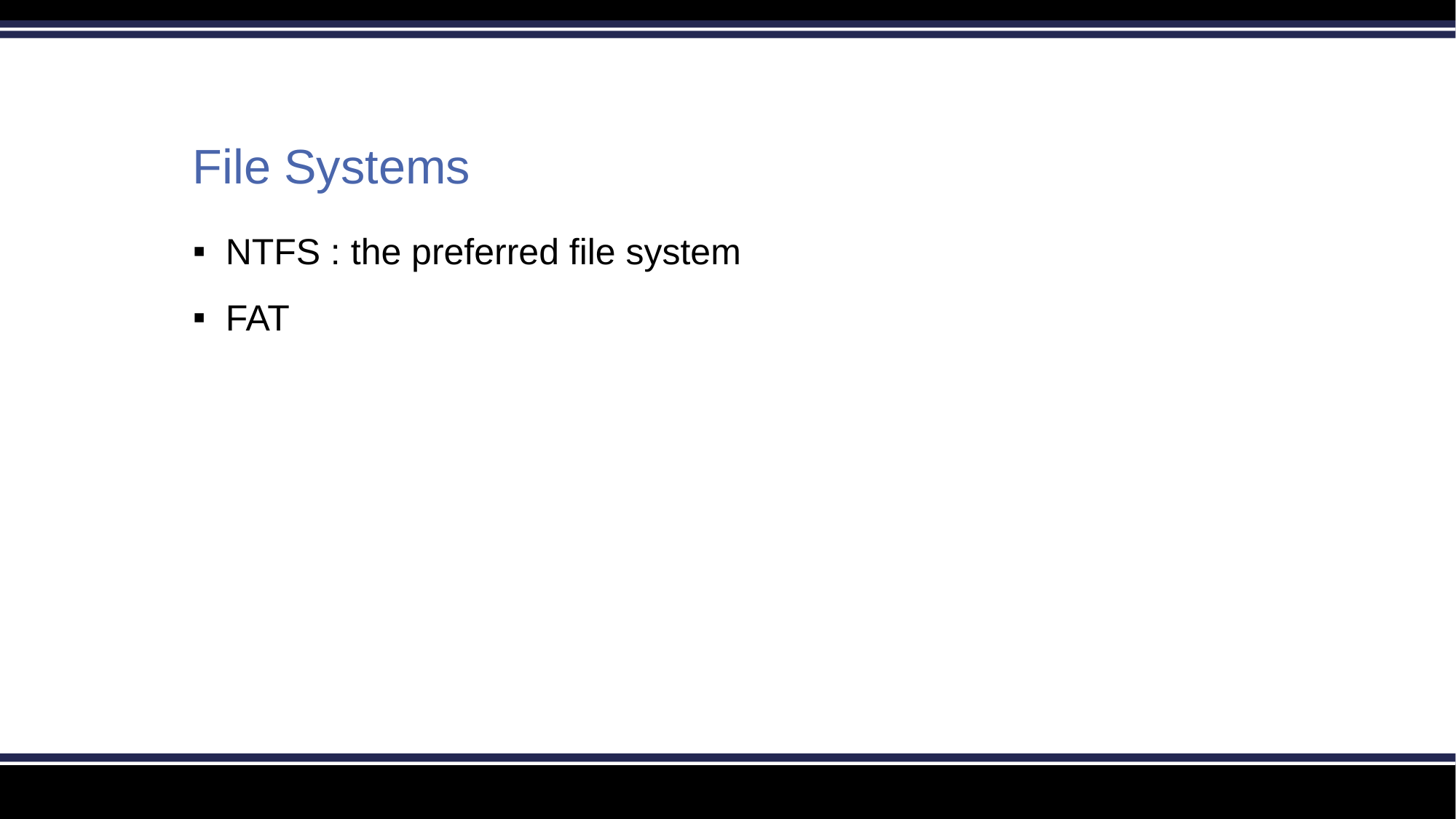

# File Systems
NTFS : the preferred file system
FAT